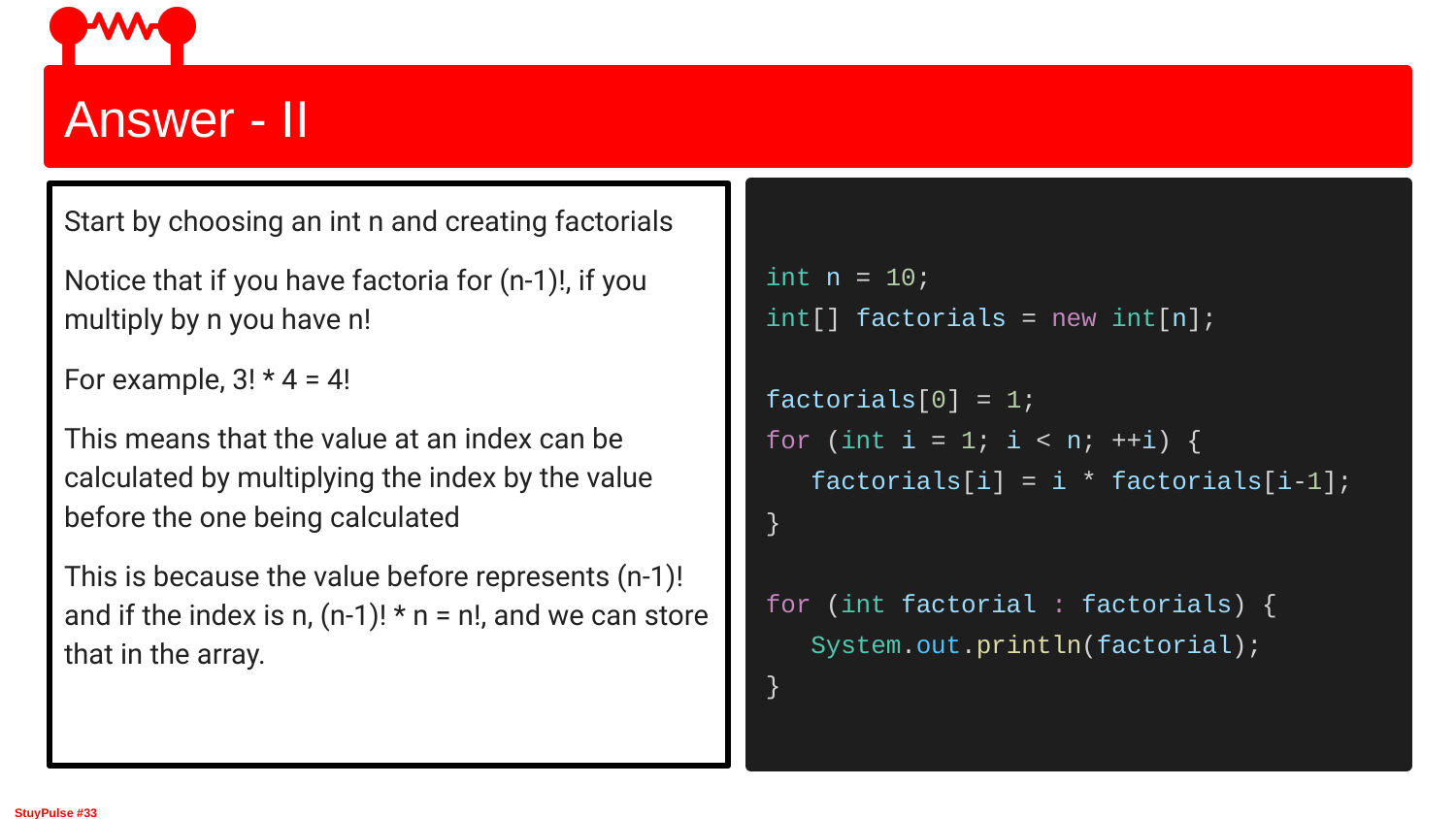

# Answer - II
Start by choosing an int n and creating factorials
Notice that if you have factoria for (n-1)!, if you multiply by n you have n!
For example, 3! * 4 = 4!
This means that the value at an index can be calculated by multiplying the index by the value before the one being calculated
This is because the value before represents (n-1)! and if the index is n, (n-1)! * n = n!, and we can store that in the array.
int n = 10;
int[] factorials = new int[n];

factorials[0] = 1;
for (int i = 1; i < n; ++i) {
   factorials[i] = i * factorials[i-1];
}

for (int factorial : factorials) {
   System.out.println(factorial);
}